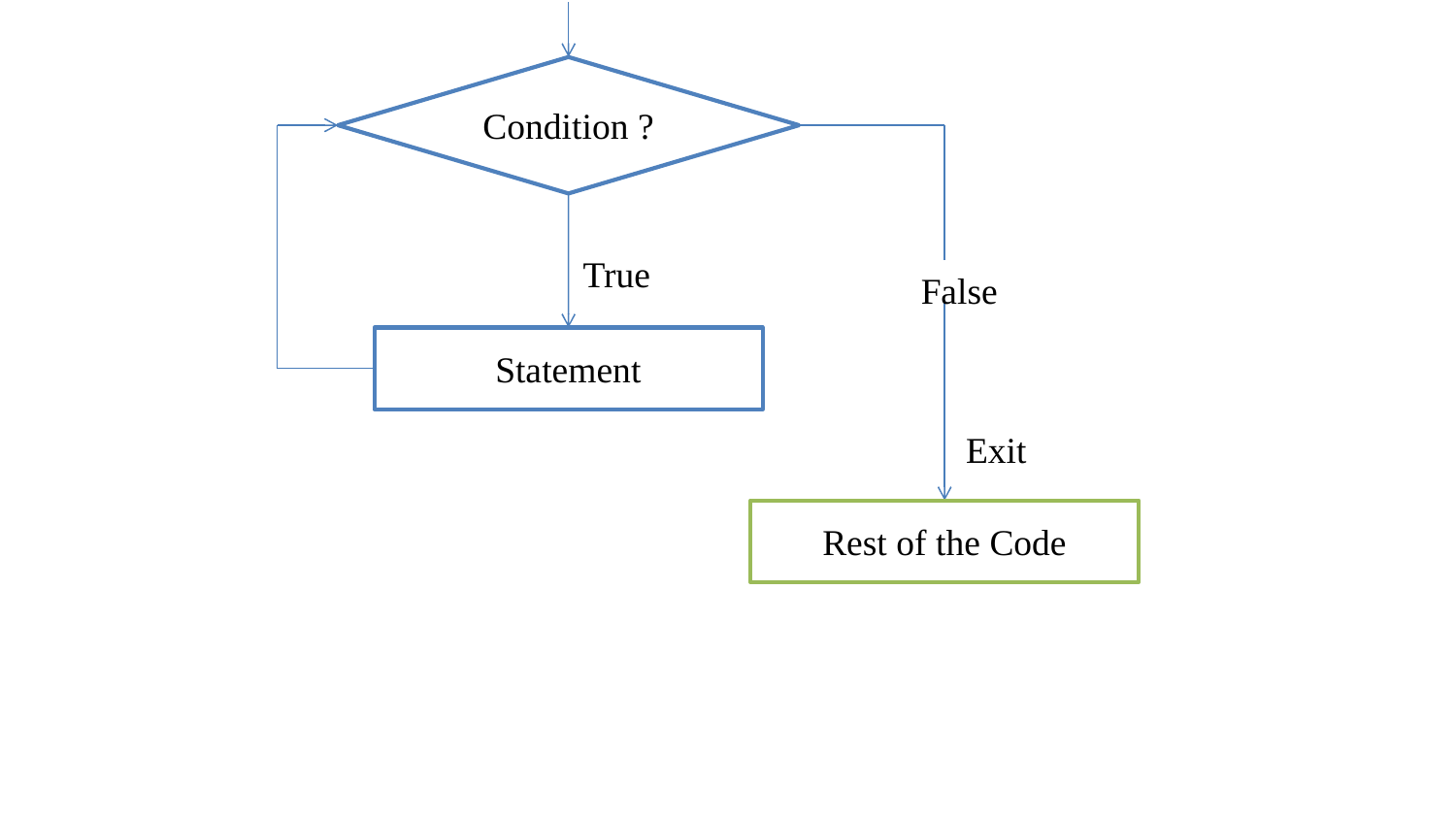

Condition ?
True
False
Statement
Exit
Rest of the Code